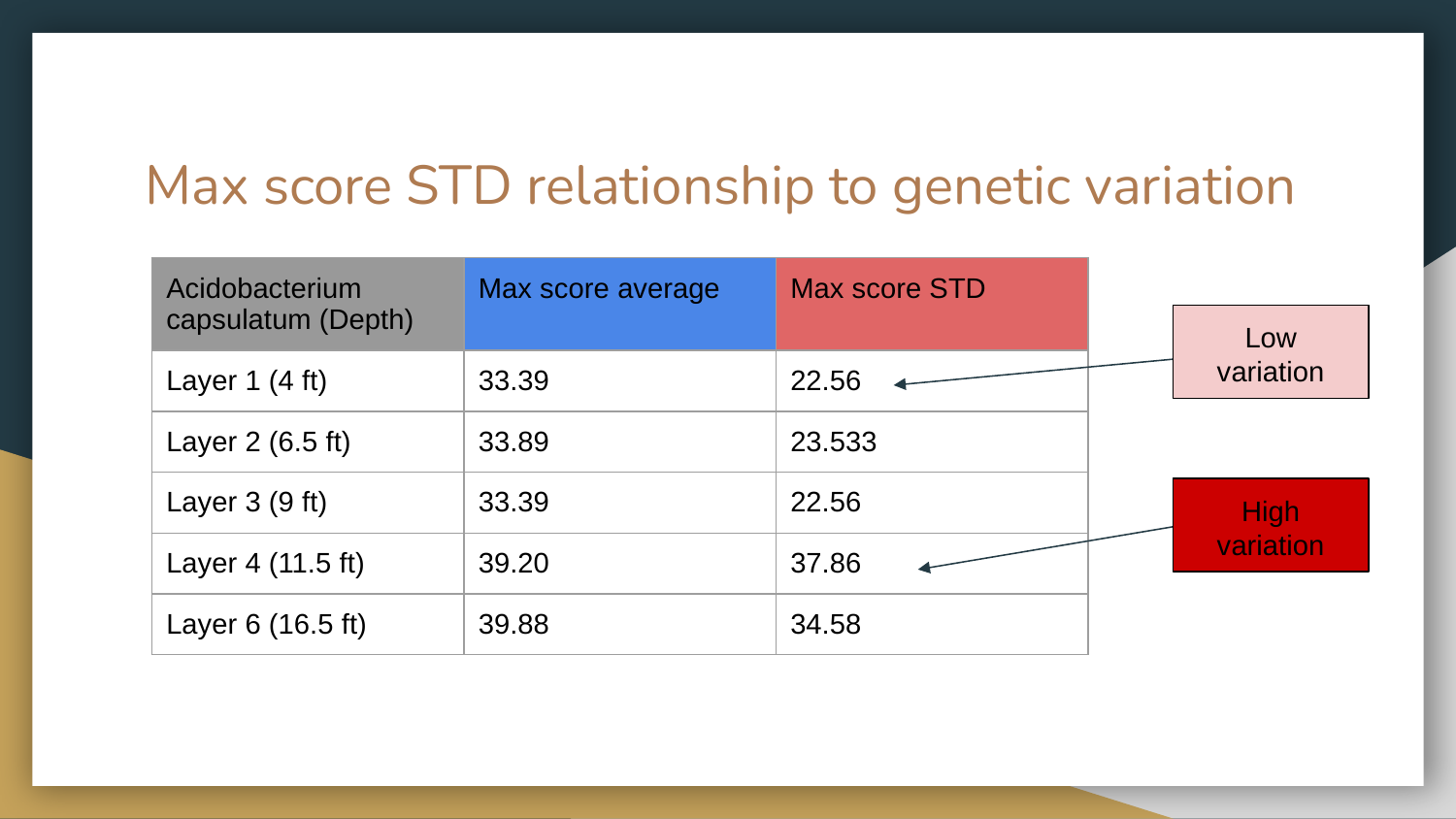

# Max score STD relationship to genetic variation
| Acidobacterium capsulatum (Depth) | Max score average | Max score STD |
| --- | --- | --- |
| Layer 1 (4 ft) | 33.39 | 22.56 |
| Layer 2 (6.5 ft) | 33.89 | 23.533 |
| Layer 3 (9 ft) | 33.39 | 22.56 |
| Layer 4 (11.5 ft) | 39.20 | 37.86 |
| Layer 6 (16.5 ft) | 39.88 | 34.58 |
Low variation
High variation